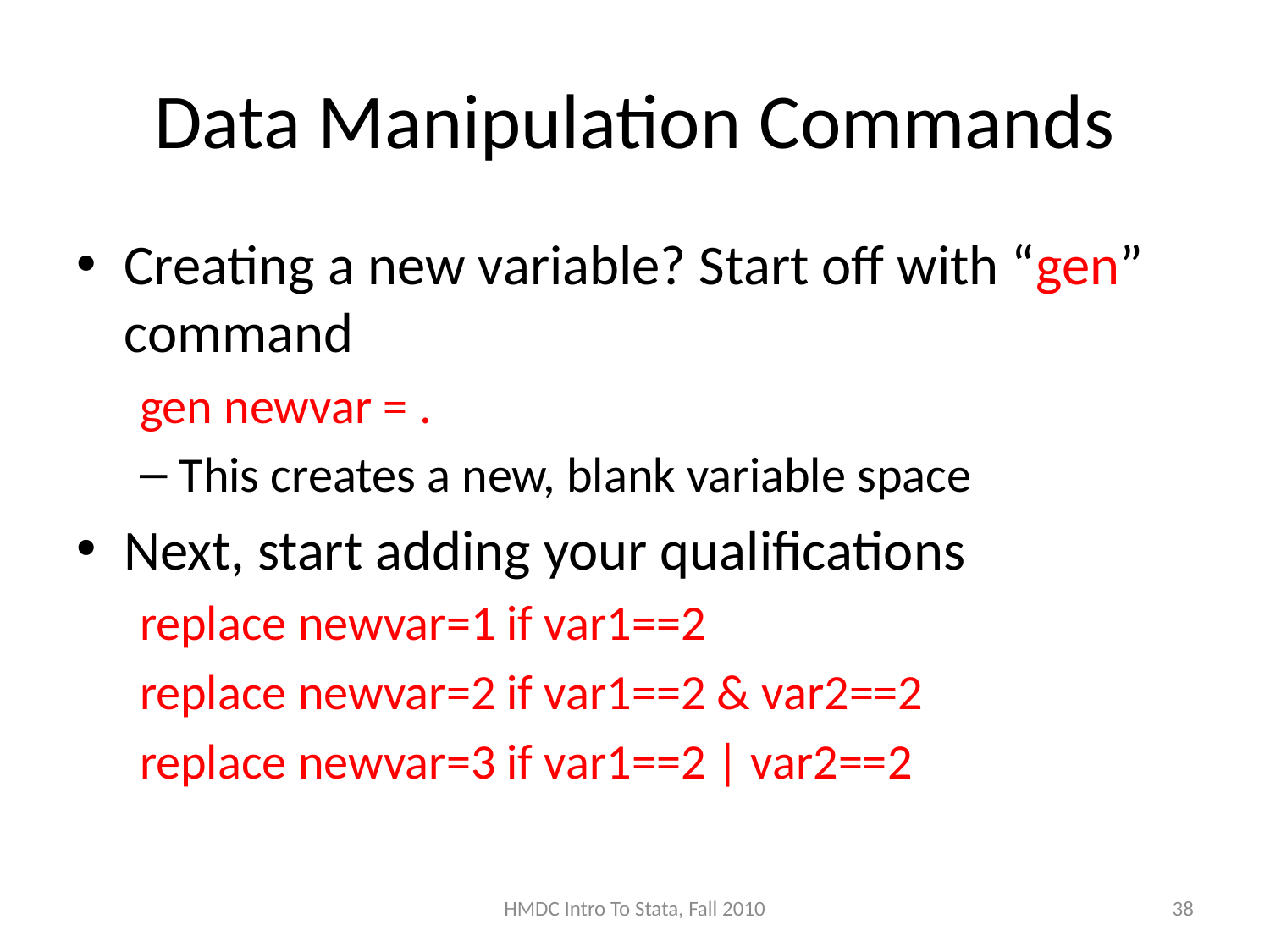

# Data Manipulation Commands
Creating a new variable? Start off with “gen” command
gen newvar = .
This creates a new, blank variable space
Next, start adding your qualifications
replace newvar=1 if var1==2
replace newvar=2 if var1==2 & var2==2
replace newvar=3 if var1==2 | var2==2
HMDC Intro To Stata, Fall 2010
38